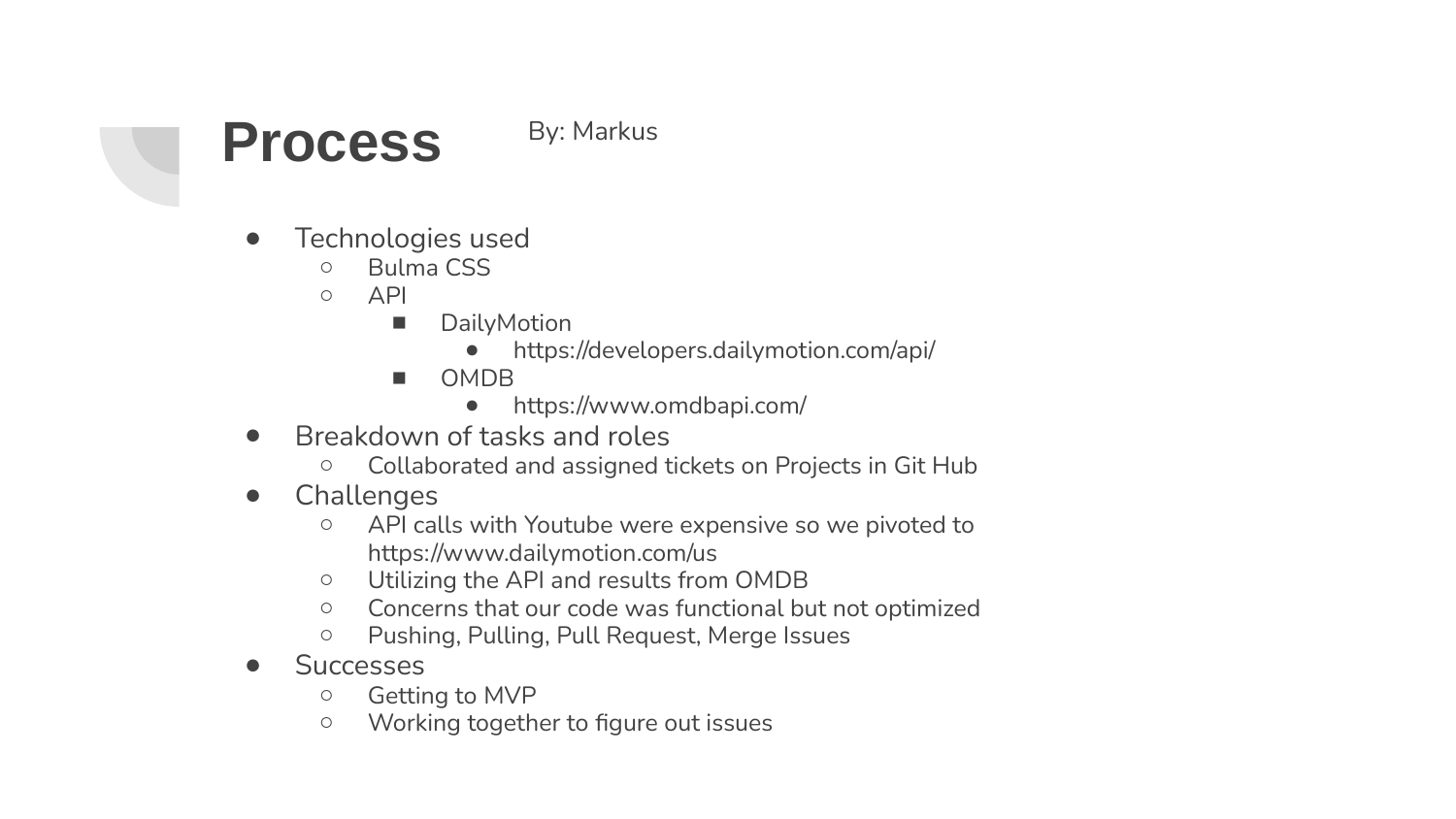

# Process
By: Markus
Technologies used
Bulma CSS
API
DailyMotion
https://developers.dailymotion.com/api/
OMDB
https://www.omdbapi.com/
Breakdown of tasks and roles
Collaborated and assigned tickets on Projects in Git Hub
Challenges
API calls with Youtube were expensive so we pivoted to https://www.dailymotion.com/us
Utilizing the API and results from OMDB
Concerns that our code was functional but not optimized
Pushing, Pulling, Pull Request, Merge Issues
Successes
Getting to MVP
Working together to figure out issues